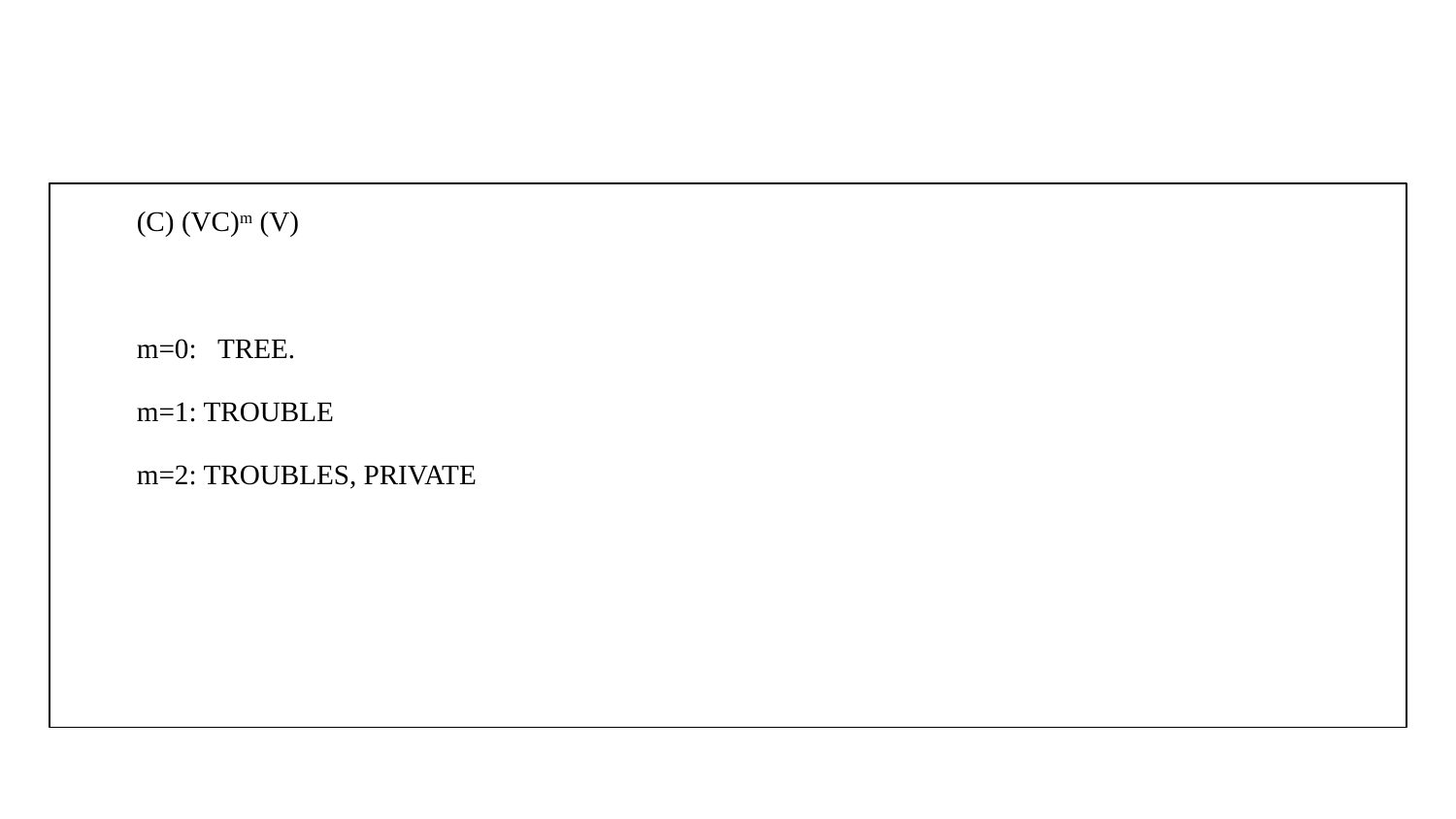

(C) (VC)m (V)

m=0:   TREE.
m=1: TROUBLE
m=2: TROUBLES, PRIVATE